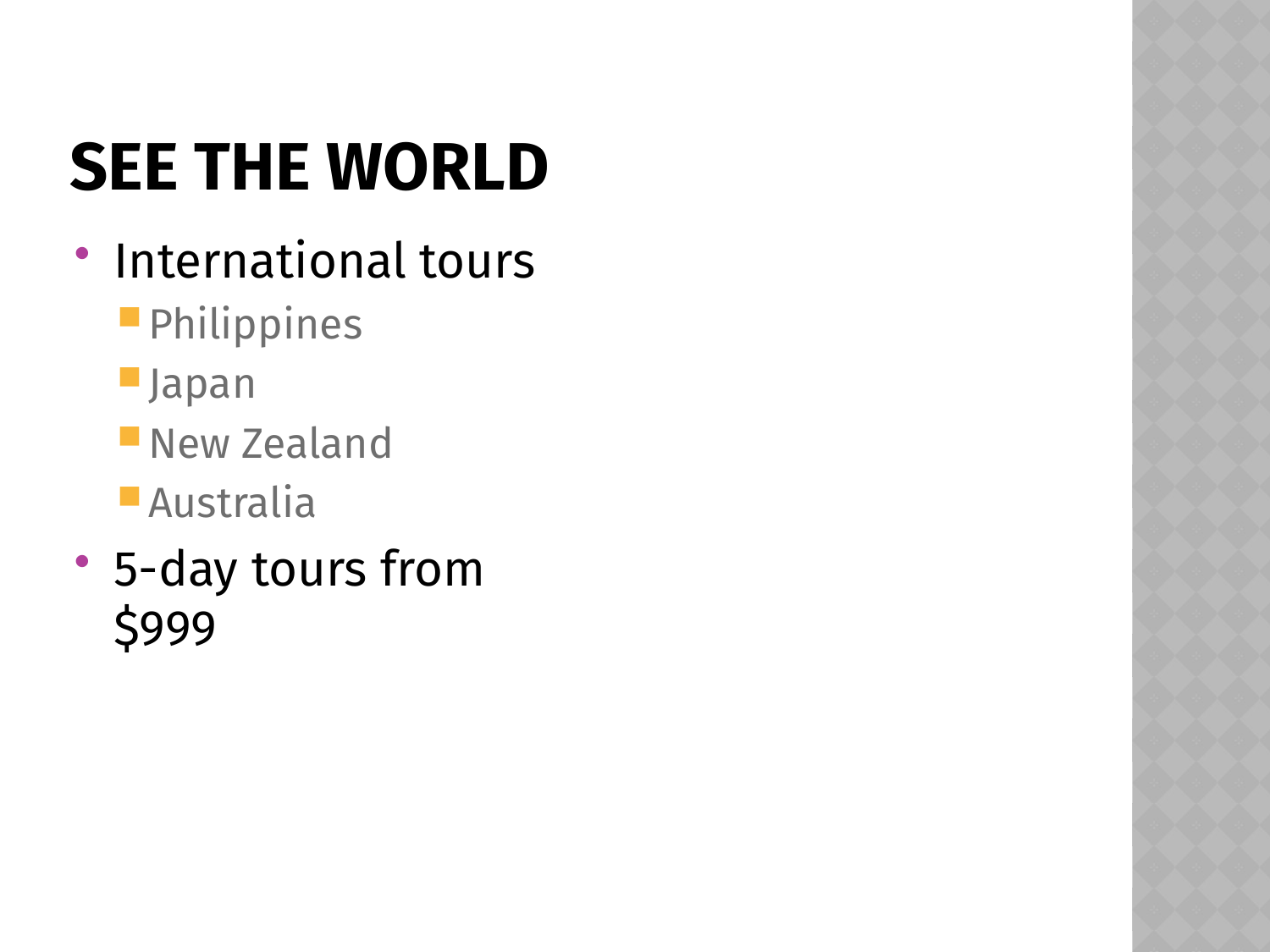

# See the World
International tours
Philippines
Japan
New Zealand
Australia
5-day tours from $999